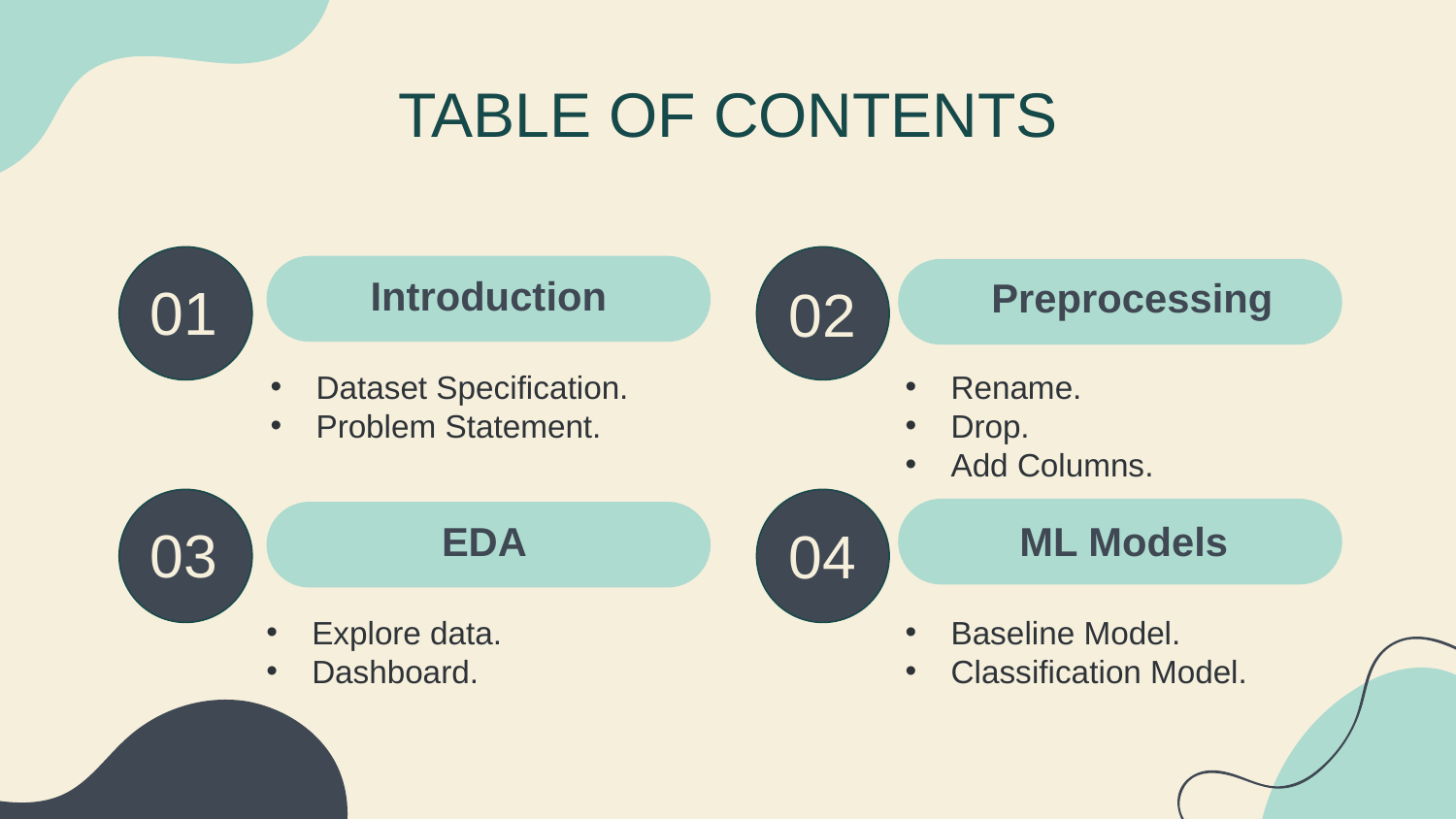

# TABLE OF CONTENTS

01

Introduction
02

Preprocessing
Rename.
Drop.
Add Columns.
Dataset Specification.
Problem Statement.

03

04
EDA

ML Models
Explore data.
Dashboard.

Baseline Model.
Classification Model.